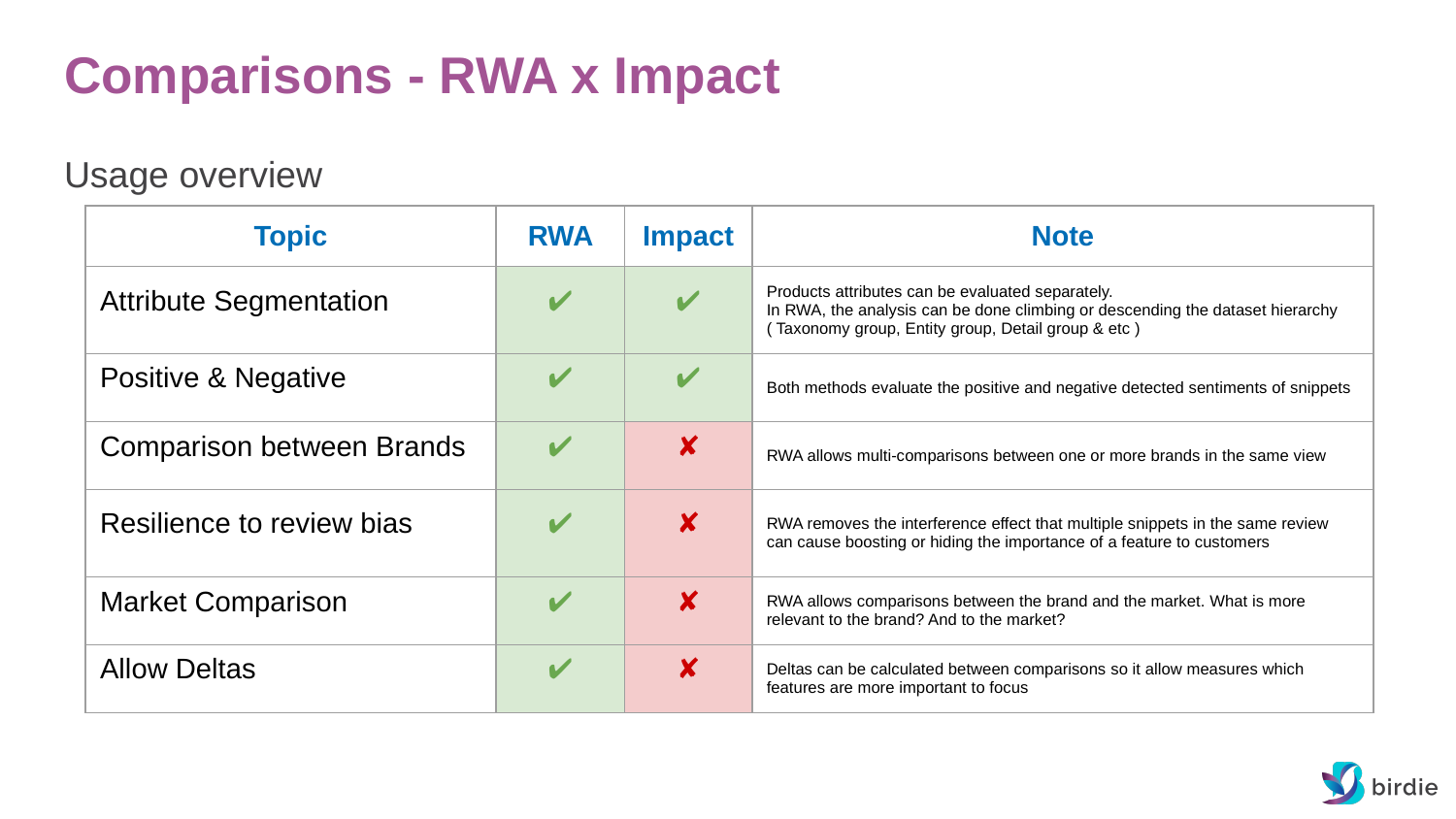

# Comparisons - RWA x Impact
Usage overview

| Topic | RWA | Impact | Note |
| --- | --- | --- | --- |
| Attribute Segmentation | ✔ | ✔ | Products attributes can be evaluated separately. In RWA, the analysis can be done climbing or descending the dataset hierarchy ( Taxonomy group, Entity group, Detail group & etc ) |
| Positive & Negative | ✔ | ✔ | Both methods evaluate the positive and negative detected sentiments of snippets |
| Comparison between Brands | ✔ | ✘ | RWA allows multi-comparisons between one or more brands in the same view |
| Resilience to review bias | ✔ | ✘ | RWA removes the interference effect that multiple snippets in the same review can cause boosting or hiding the importance of a feature to customers |
| Market Comparison | ✔ | ✘ | RWA allows comparisons between the brand and the market. What is more relevant to the brand? And to the market? |
| Allow Deltas | ✔ | ✘ | Deltas can be calculated between comparisons so it allow measures which features are more important to focus |